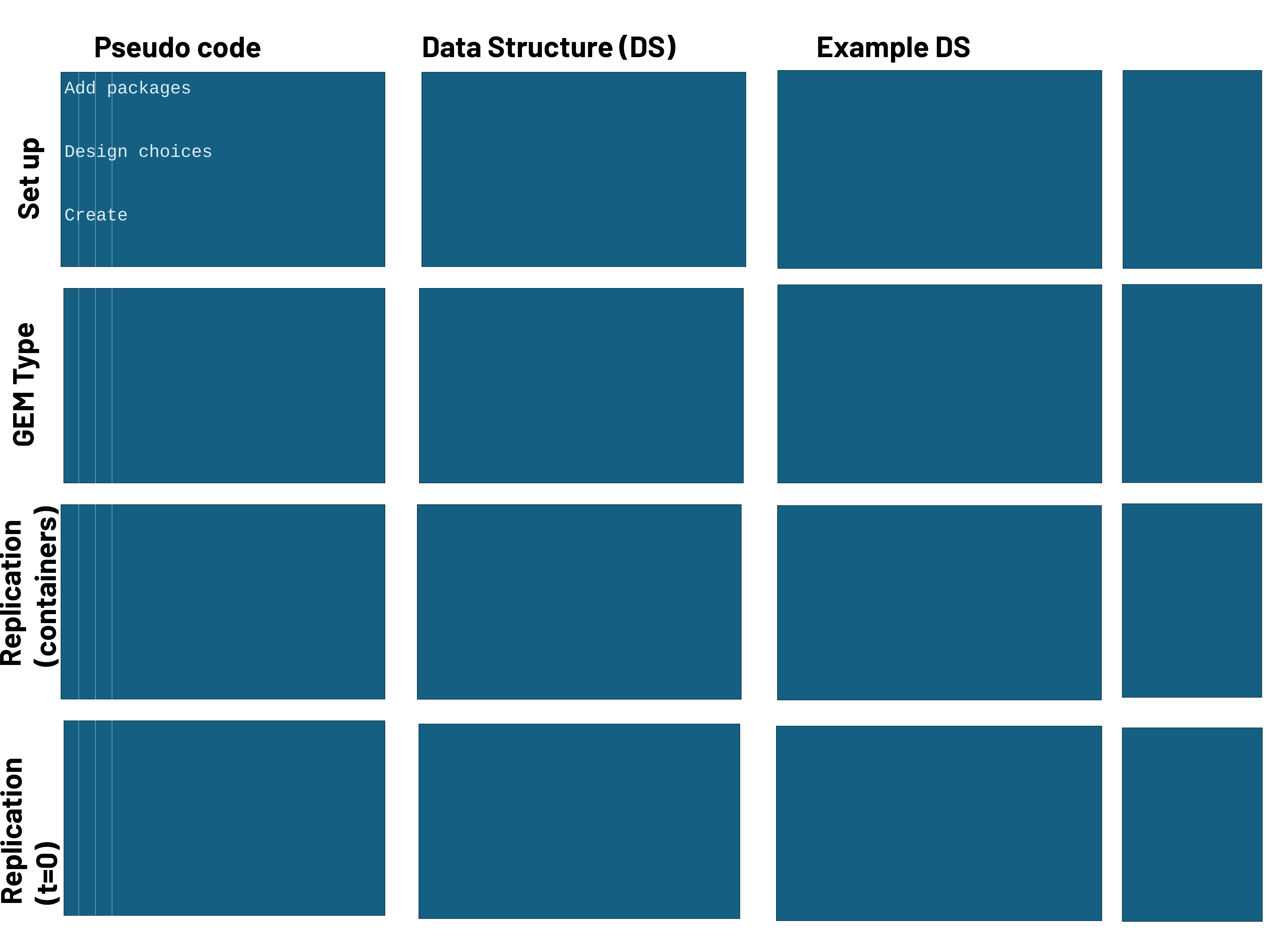

Data Structure (DS)
Example DS
Pseudo code

Add packages

Design choices

Create
Set up

GEM Type

Replication
(containers)

Replication
(t=0)